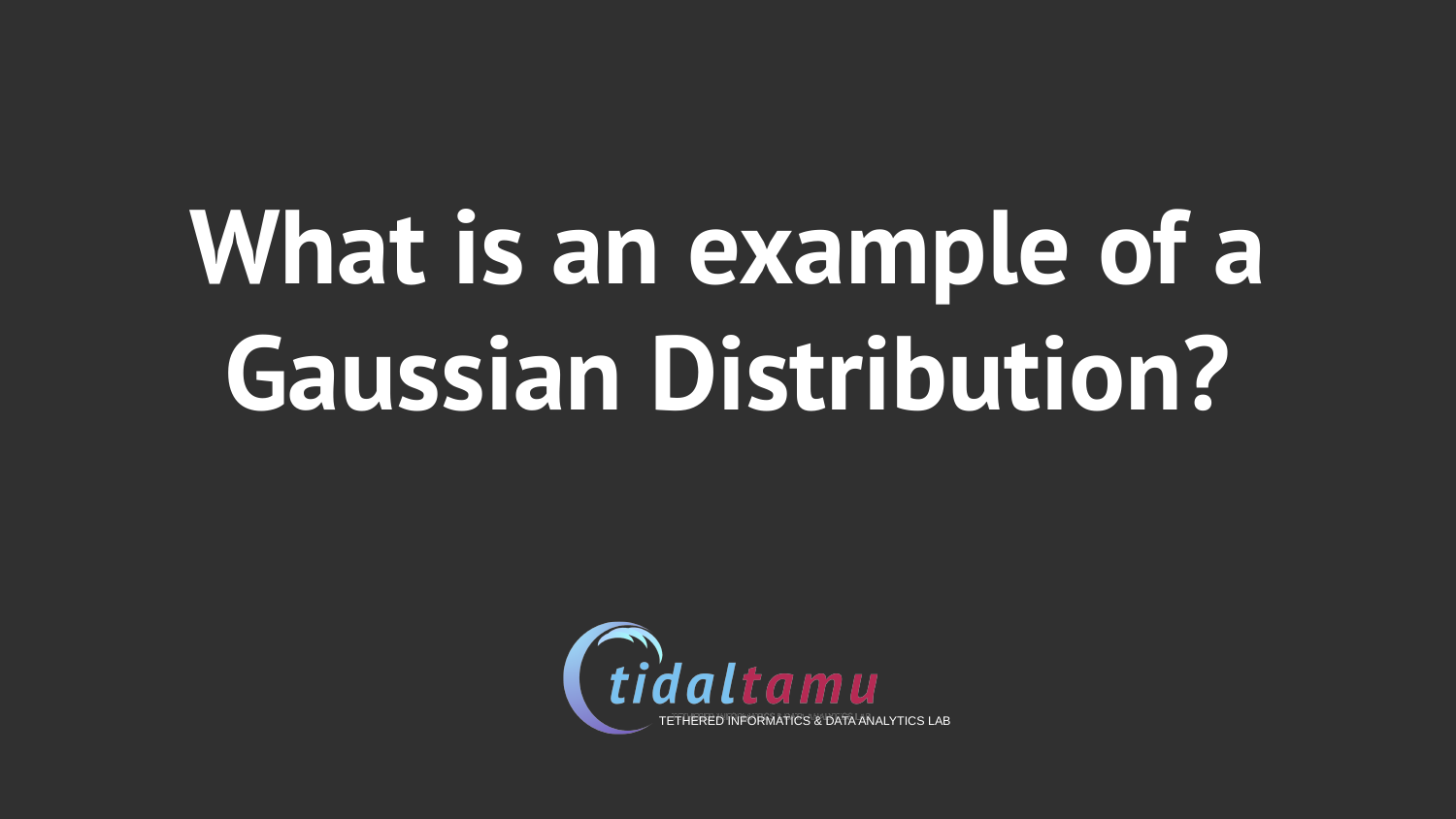

# What is an example of a Gaussian Distribution?